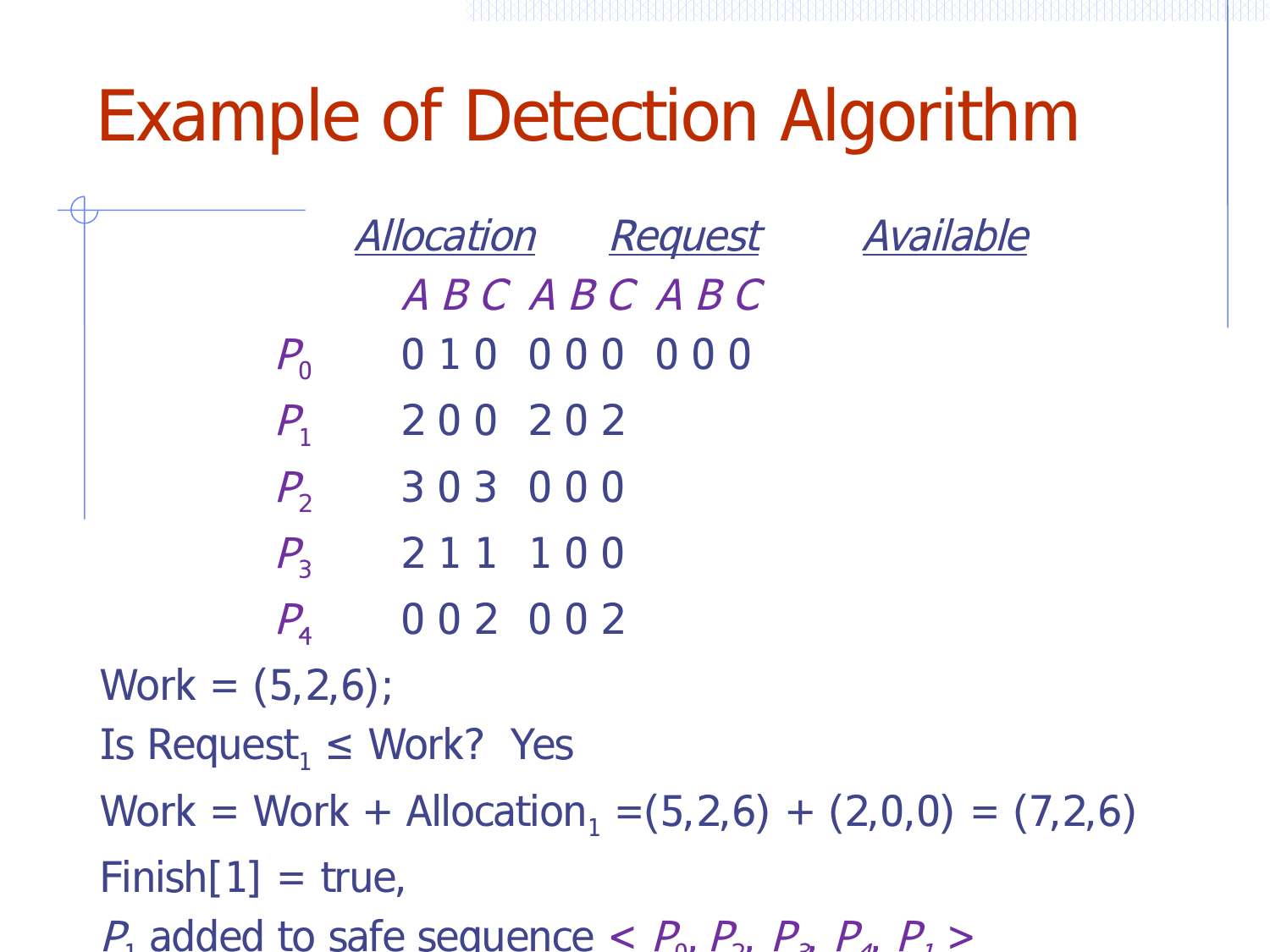

# Example of Detection Algorithm
		Allocation	Request	Available
			A B C 	A B C 	A B C
		P0	0 1 0 	0 0 0 	0 0 0
		P1	2 0 0 	2 0 2
		P2	3 0 3	0 0 0
		P3	2 1 1 	1 0 0
		P4	0 0 2 	0 0 2
Work = (5,2,6);
Is Request1 ≤ Work?  Yes
Work = Work + Allocation1 =(5,2,6) + (2,0,0) = (7,2,6)
Finish[1] = true,
P1 added to safe sequence < P0, P2, P3, P4, P1 >